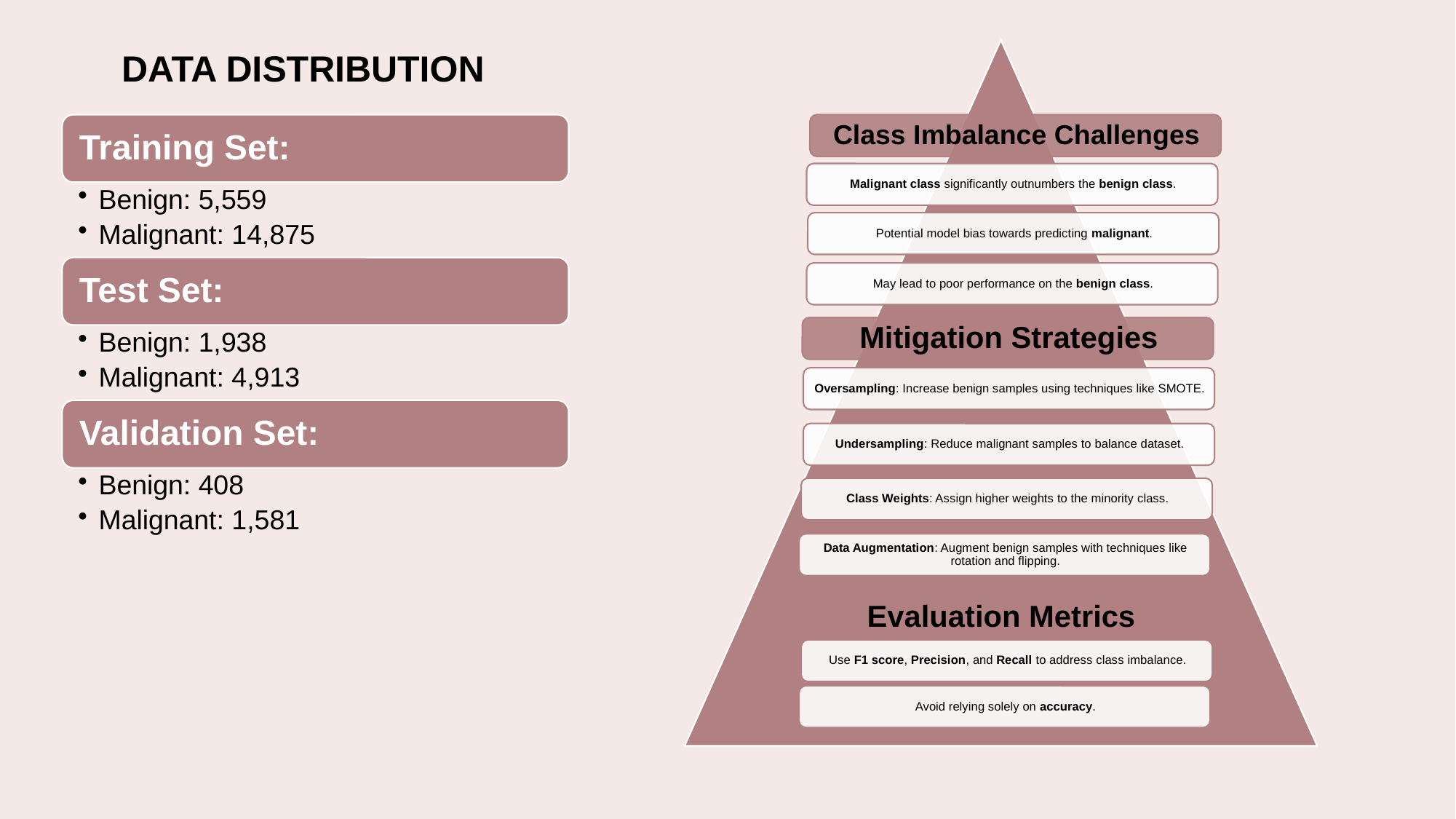

DATA DISTRIBUTION
Class Imbalance Challenges
Malignant class significantly outnumbers the benign class.
Potential model bias towards predicting malignant.
May lead to poor performance on the benign class.
Mitigation Strategies
Oversampling: Increase benign samples using techniques like SMOTE.
Undersampling: Reduce malignant samples to balance dataset.
Class Weights: Assign higher weights to the minority class.
Data Augmentation: Augment benign samples with techniques like rotation and flipping.
Evaluation Metrics
Use F1 score, Precision, and Recall to address class imbalance.
Avoid relying solely on accuracy.
Training Set:
Benign: 5,559
Malignant: 14,875
Test Set:
Benign: 1,938
Malignant: 4,913
Validation Set:
Benign: 408
Malignant: 1,581